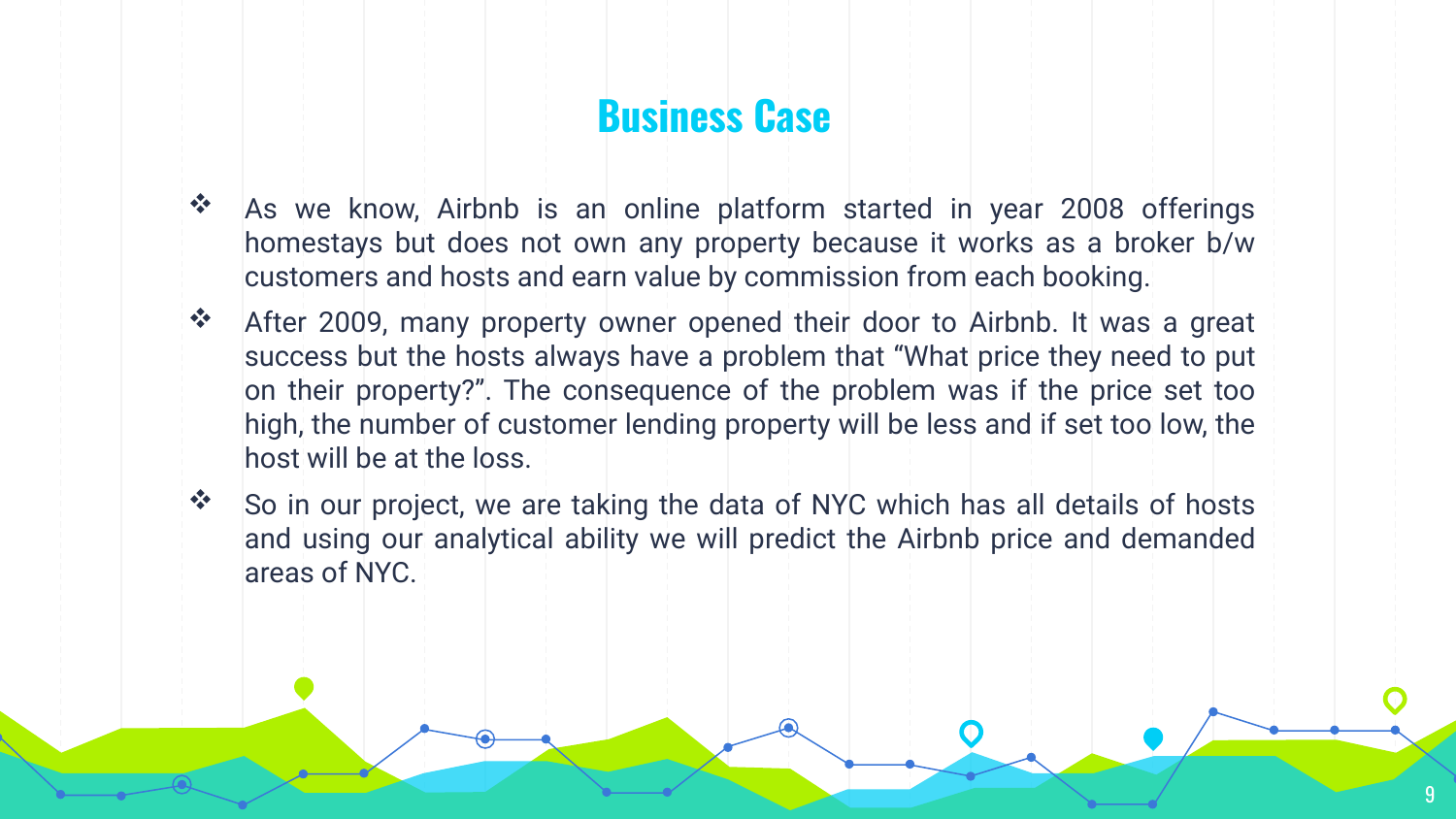

# Business Case
As we know, Airbnb is an online platform started in year 2008 offerings homestays but does not own any property because it works as a broker b/w customers and hosts and earn value by commission from each booking.
After 2009, many property owner opened their door to Airbnb. It was a great success but the hosts always have a problem that “What price they need to put on their property?”. The consequence of the problem was if the price set too high, the number of customer lending property will be less and if set too low, the host will be at the loss.
So in our project, we are taking the data of NYC which has all details of hosts and using our analytical ability we will predict the Airbnb price and demanded areas of NYC.
9